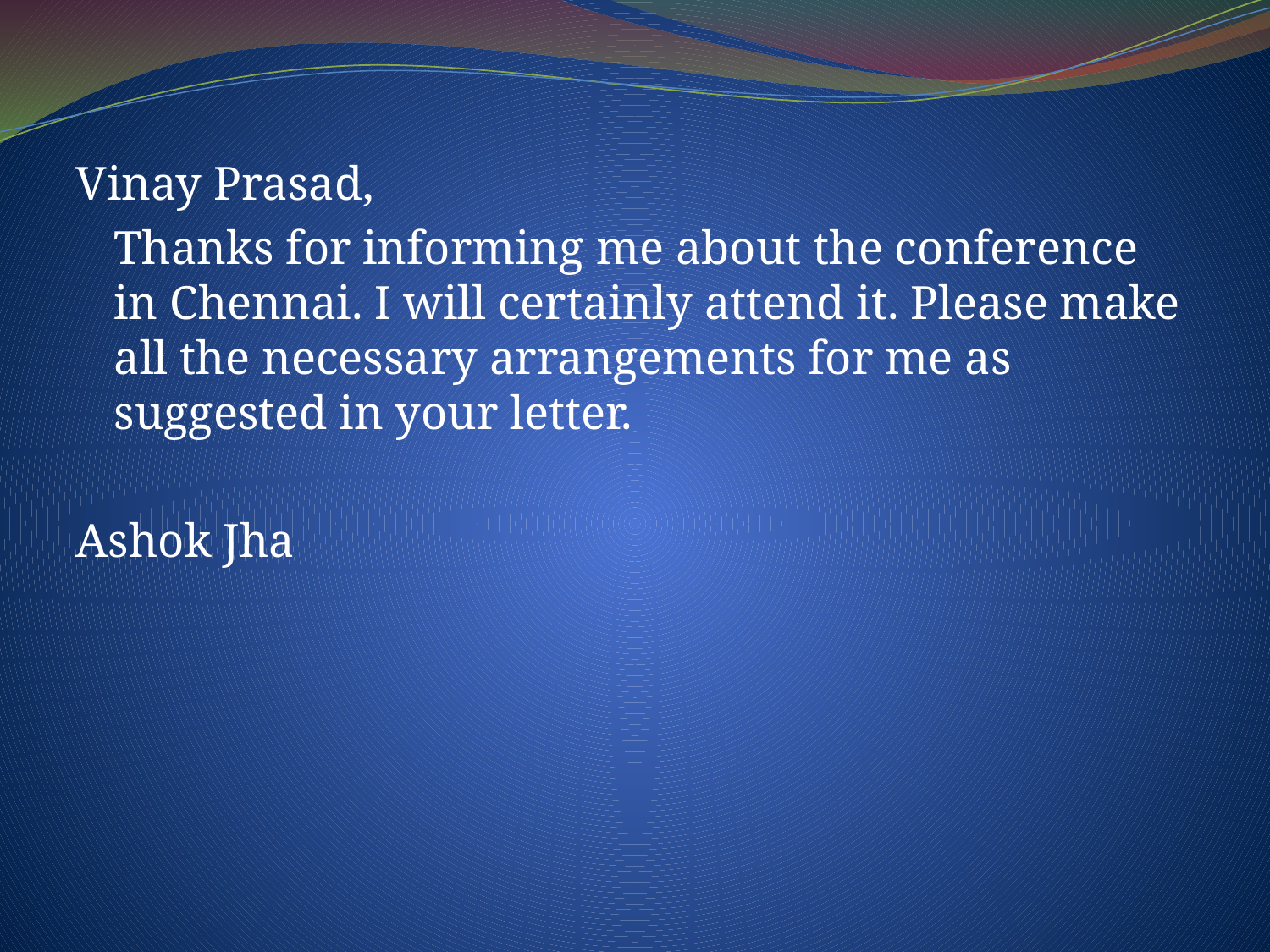

Vinay Prasad,
	Thanks for informing me about the conference in Chennai. I will certainly attend it. Please make all the necessary arrangements for me as suggested in your letter.

Ashok Jha